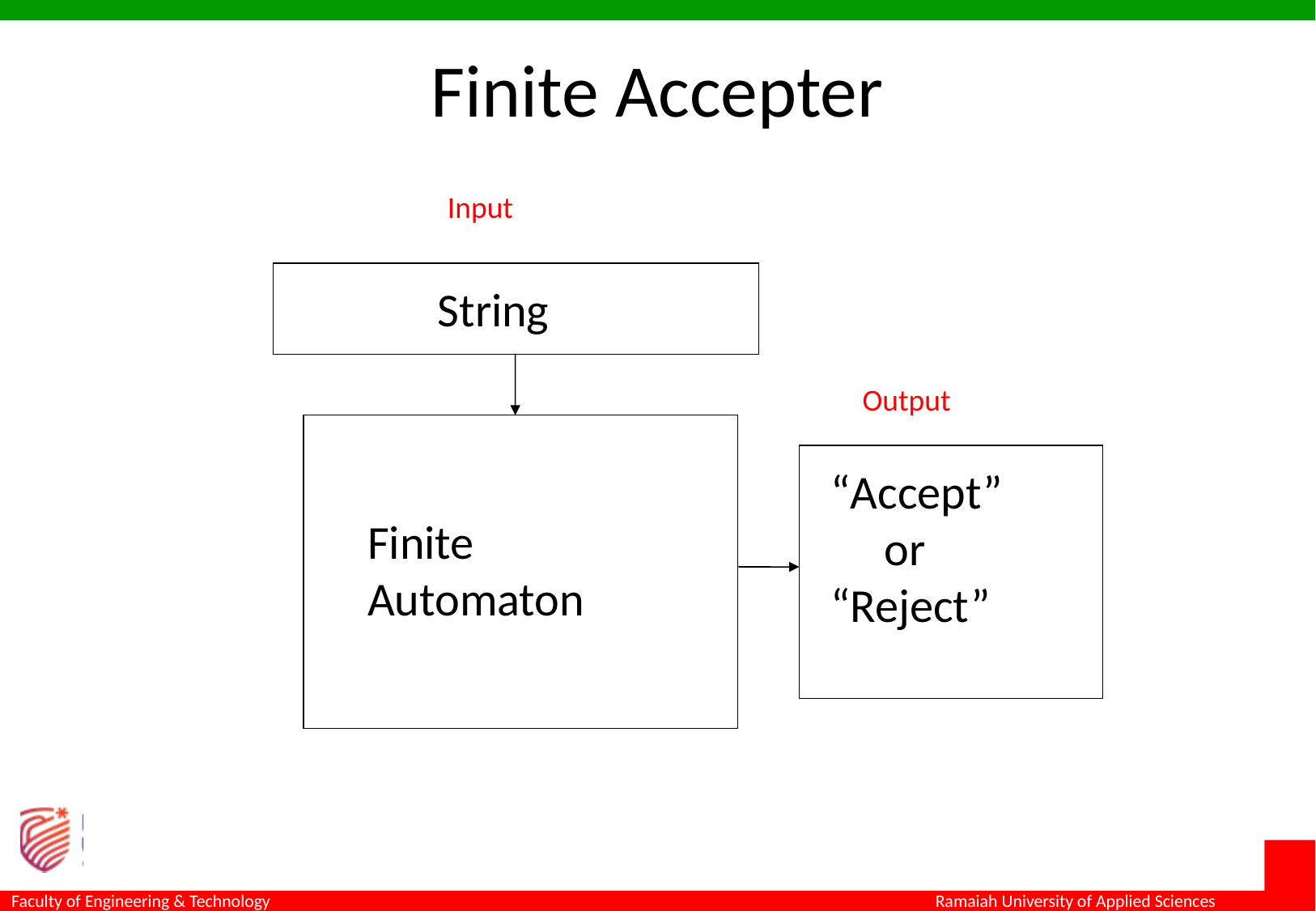

# Finite Accepter
Input

String

Output

“Accept”
     or
“Reject”
Finite
Automaton